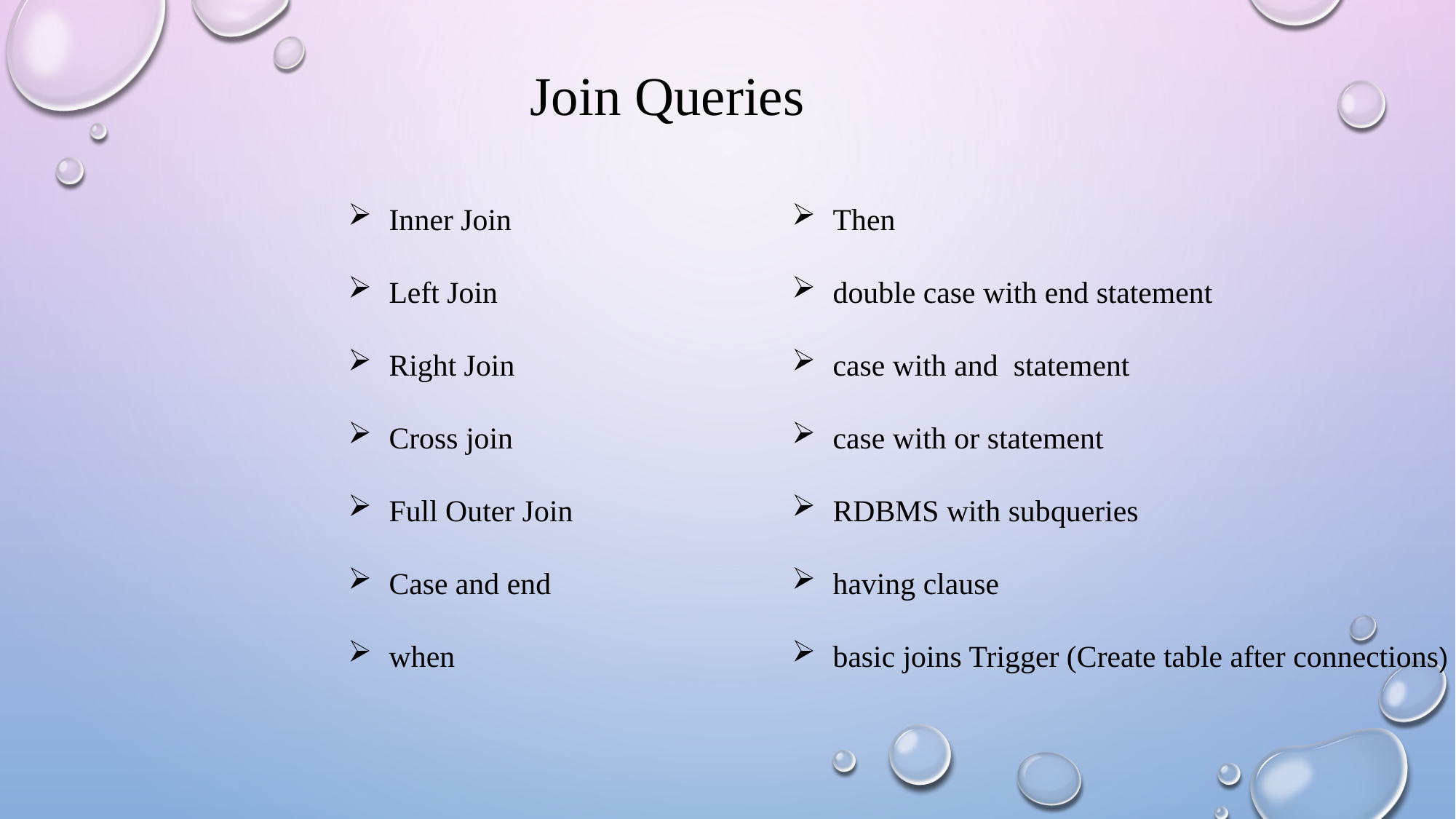

Join Queries
Inner Join

Left Join

Right Join

Cross join

Full Outer Join

Case and end

when
Then

double case with end statement

case with and  statement

case with or statement

RDBMS with subqueries

having clause

basic joins Trigger (Create table after connections)